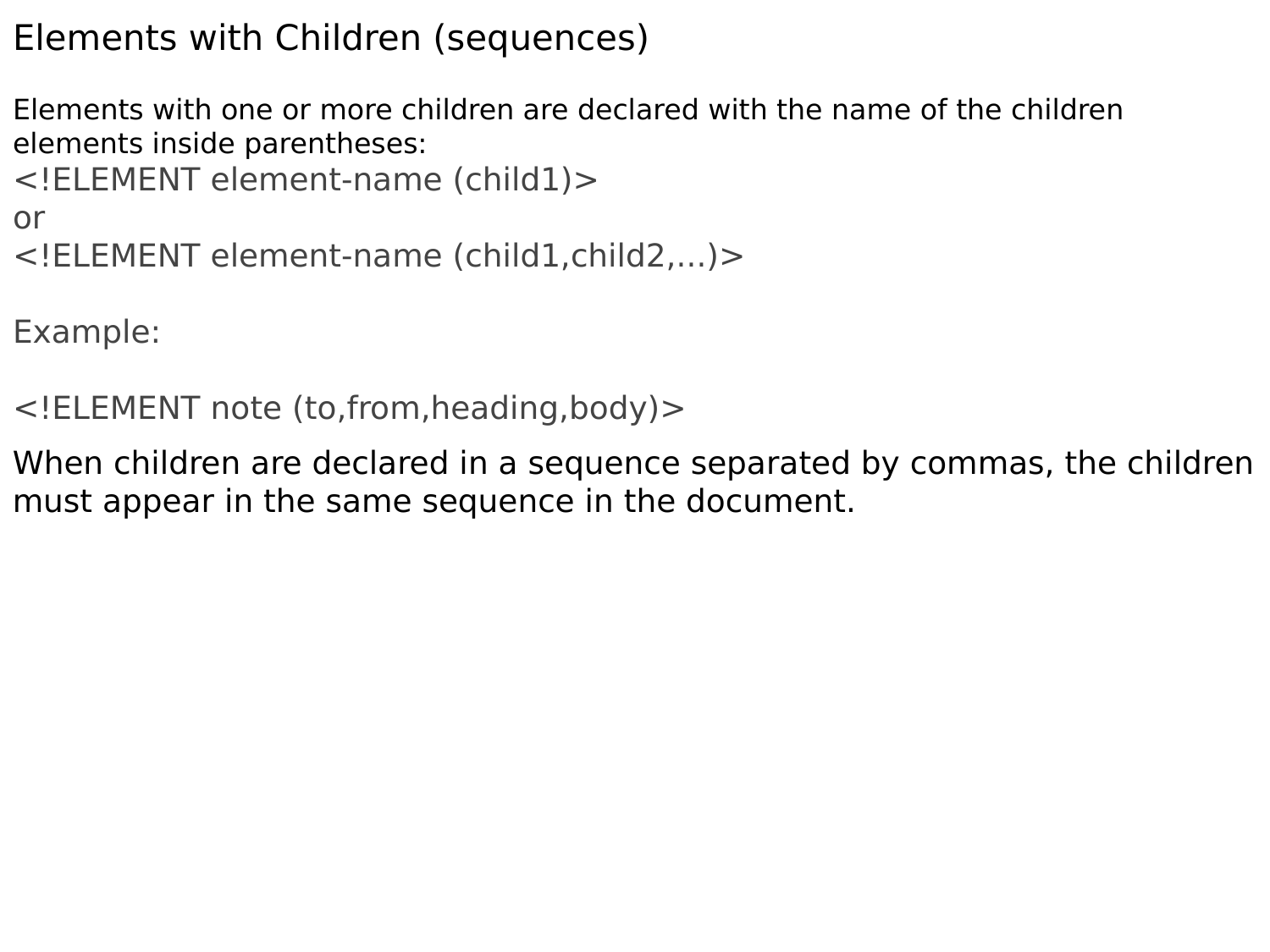

Elements with Children (sequences)

Elements with one or more children are declared with the name of the children elements inside parentheses:
<!ELEMENT element-name (child1)>
or
<!ELEMENT element-name (child1,child2,...)>
Example:
<!ELEMENT note (to,from,heading,body)>
When children are declared in a sequence separated by commas, the children must appear in the same sequence in the document.